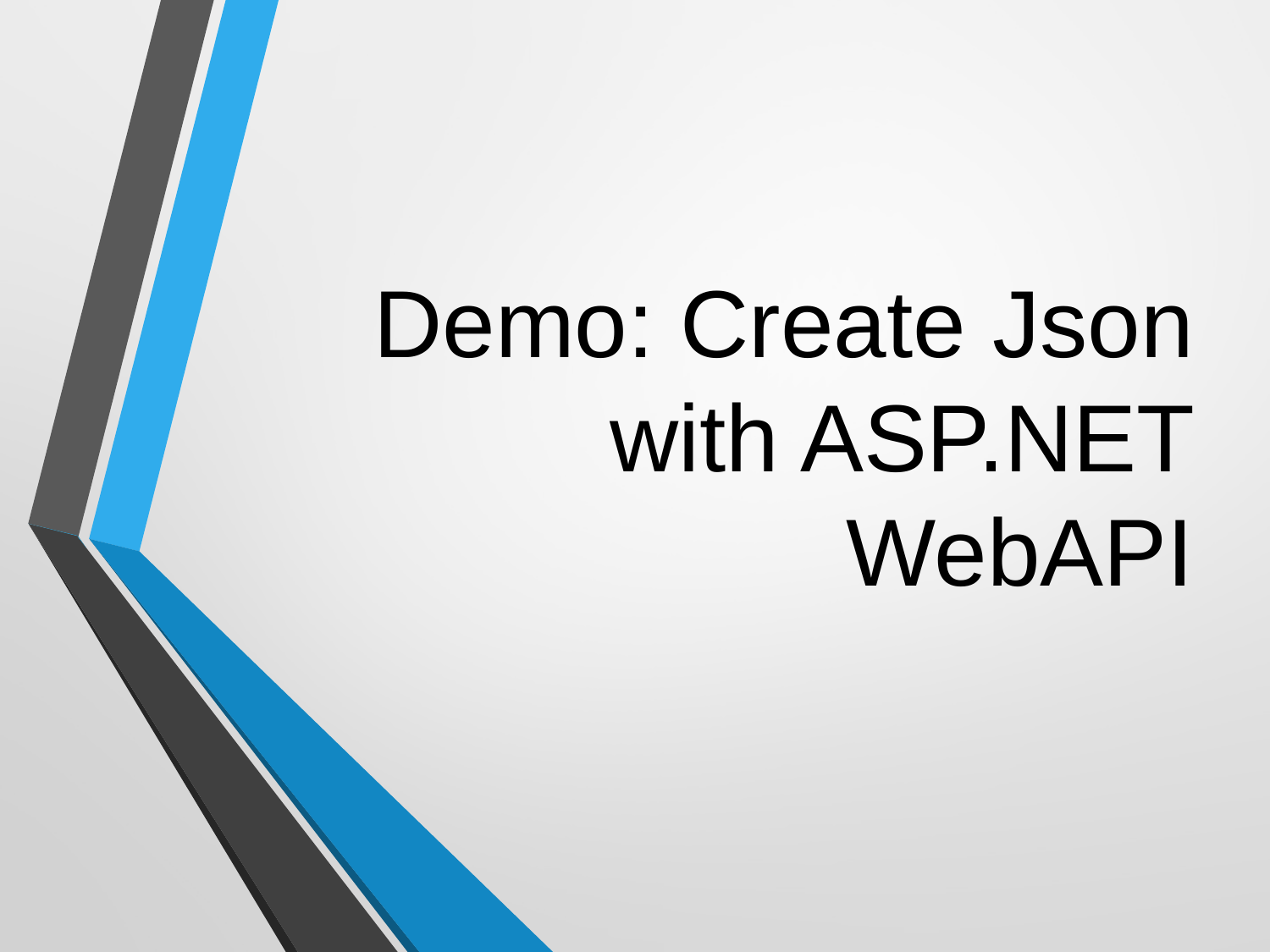

# Demo: Create Json with ASP.NET WebAPI